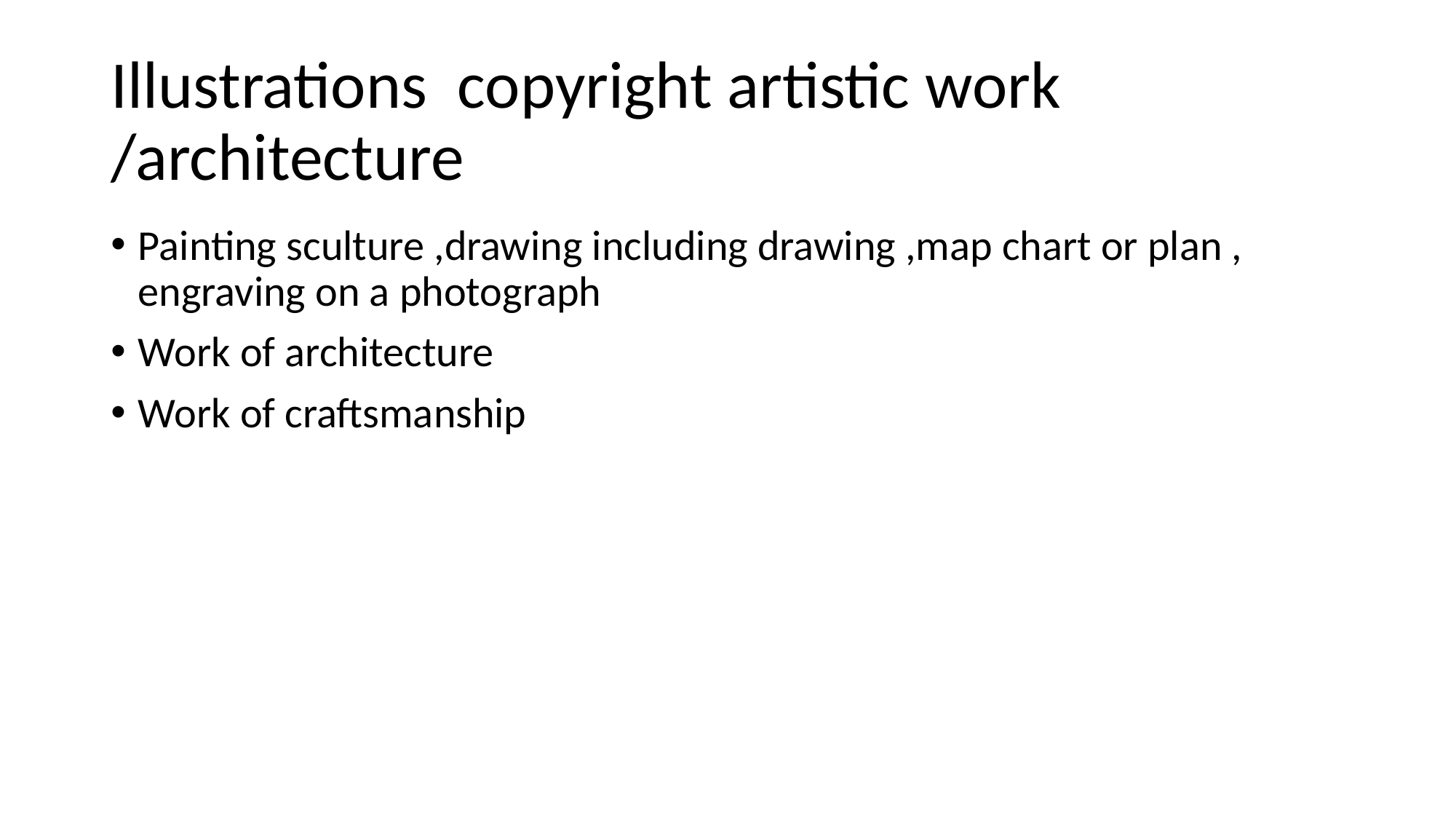

# Illustrations  copyright artistic work /architecture
Painting sculture ,drawing including drawing ,map chart or plan , engraving on a photograph
Work of architecture
Work of craftsmanship